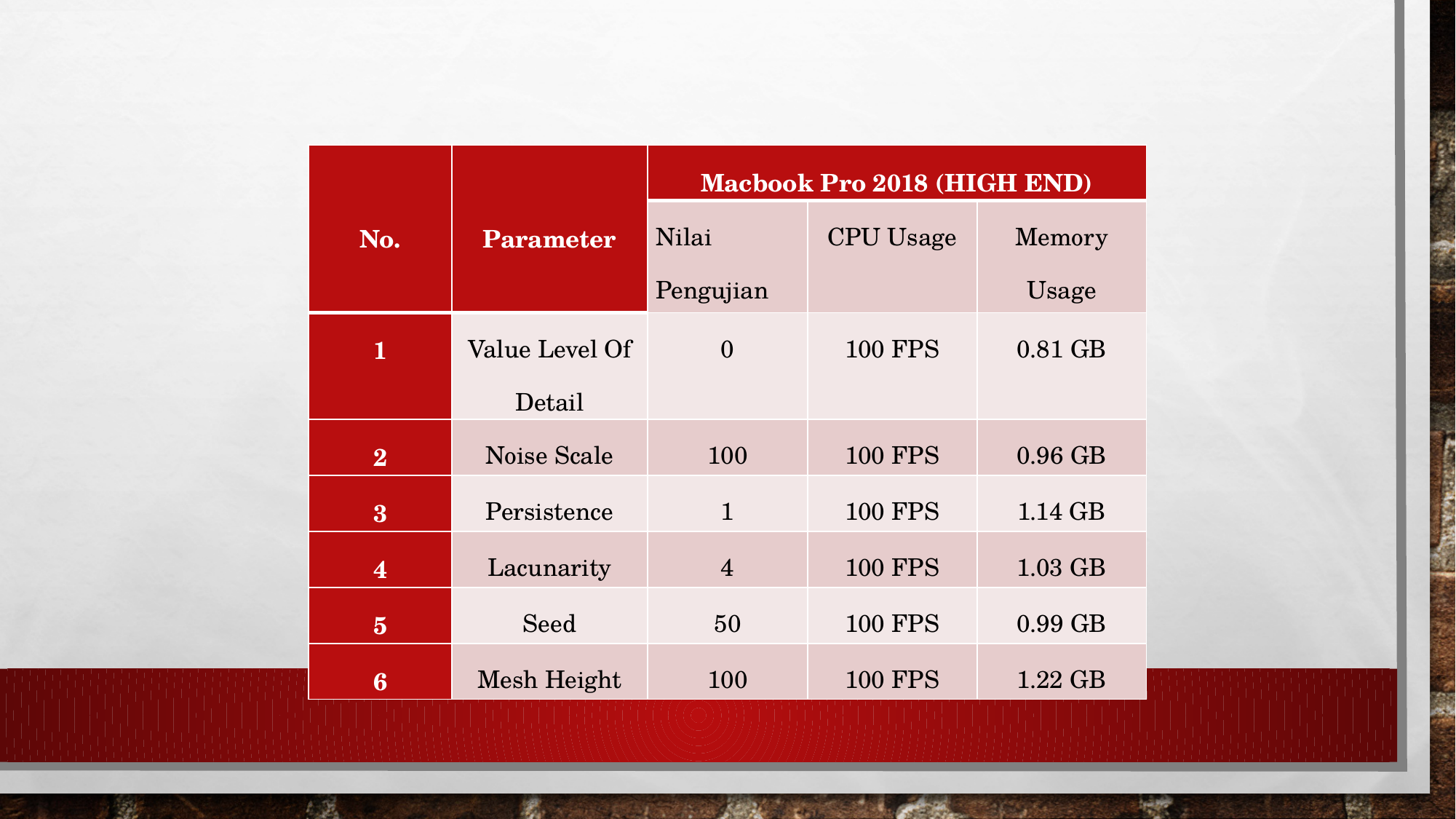

| No. | Parameter | Macbook Pro 2018 (HIGH END) |  |  |
| --- | --- | --- | --- | --- |
|  |  | Nilai Pengujian | CPU Usage | Memory Usage |
| 1 | Value Level Of Detail | 0 | 100 FPS | 0.81 GB |
| 2 | Noise Scale | 100 | 100 FPS | 0.96 GB |
| 3 | Persistence | 1 | 100 FPS | 1.14 GB |
| 4 | Lacunarity | 4 | 100 FPS | 1.03 GB |
| 5 | Seed | 50 | 100 FPS | 0.99 GB |
| 6 | Mesh Height | 100 | 100 FPS | 1.22 GB |